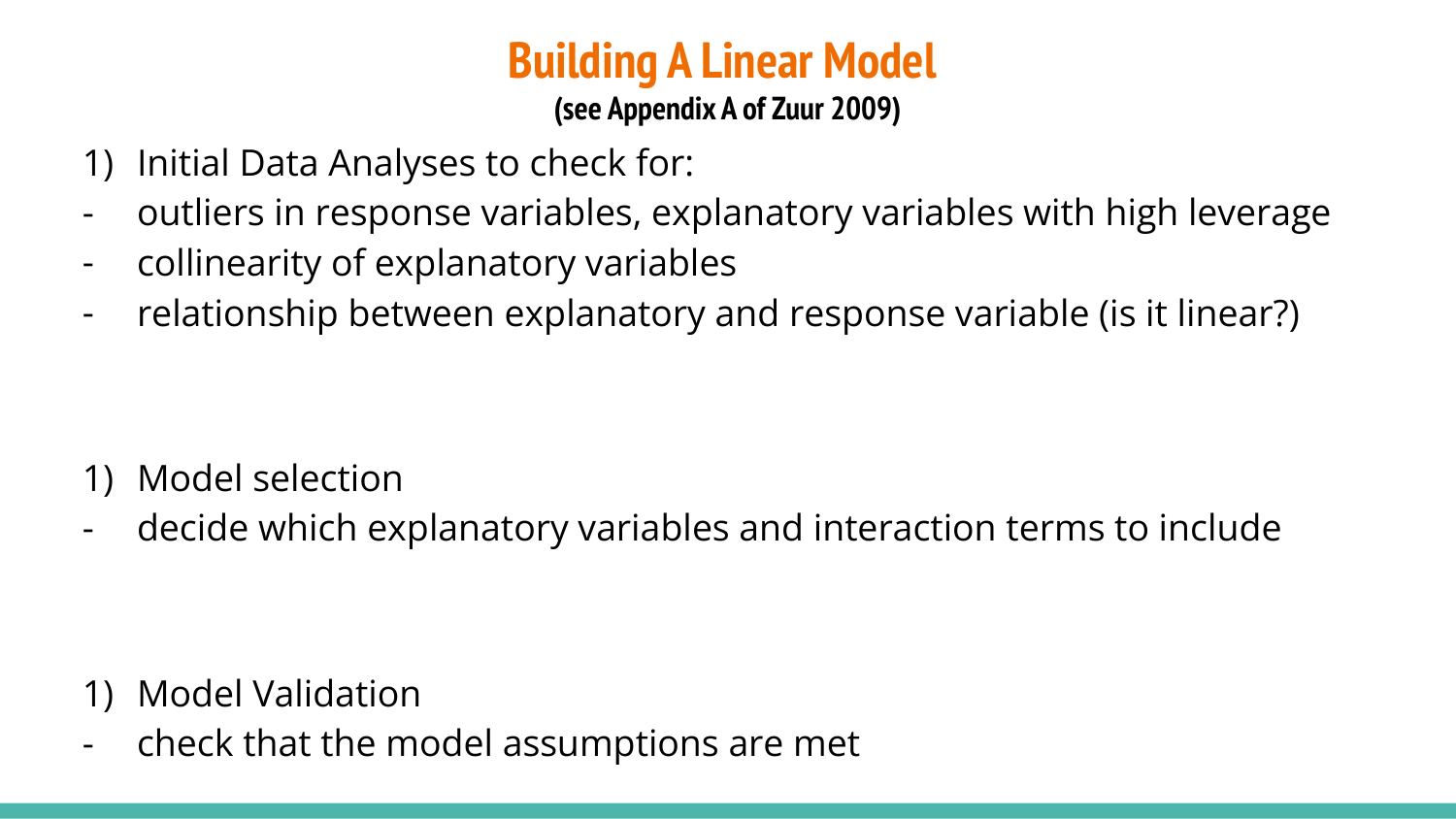

# Building A Linear Model
(see Appendix A of Zuur 2009)
Initial Data Analyses to check for:
outliers in response variables, explanatory variables with high leverage
collinearity of explanatory variables
relationship between explanatory and response variable (is it linear?)

Model selection
decide which explanatory variables and interaction terms to include

Model Validation
check that the model assumptions are met